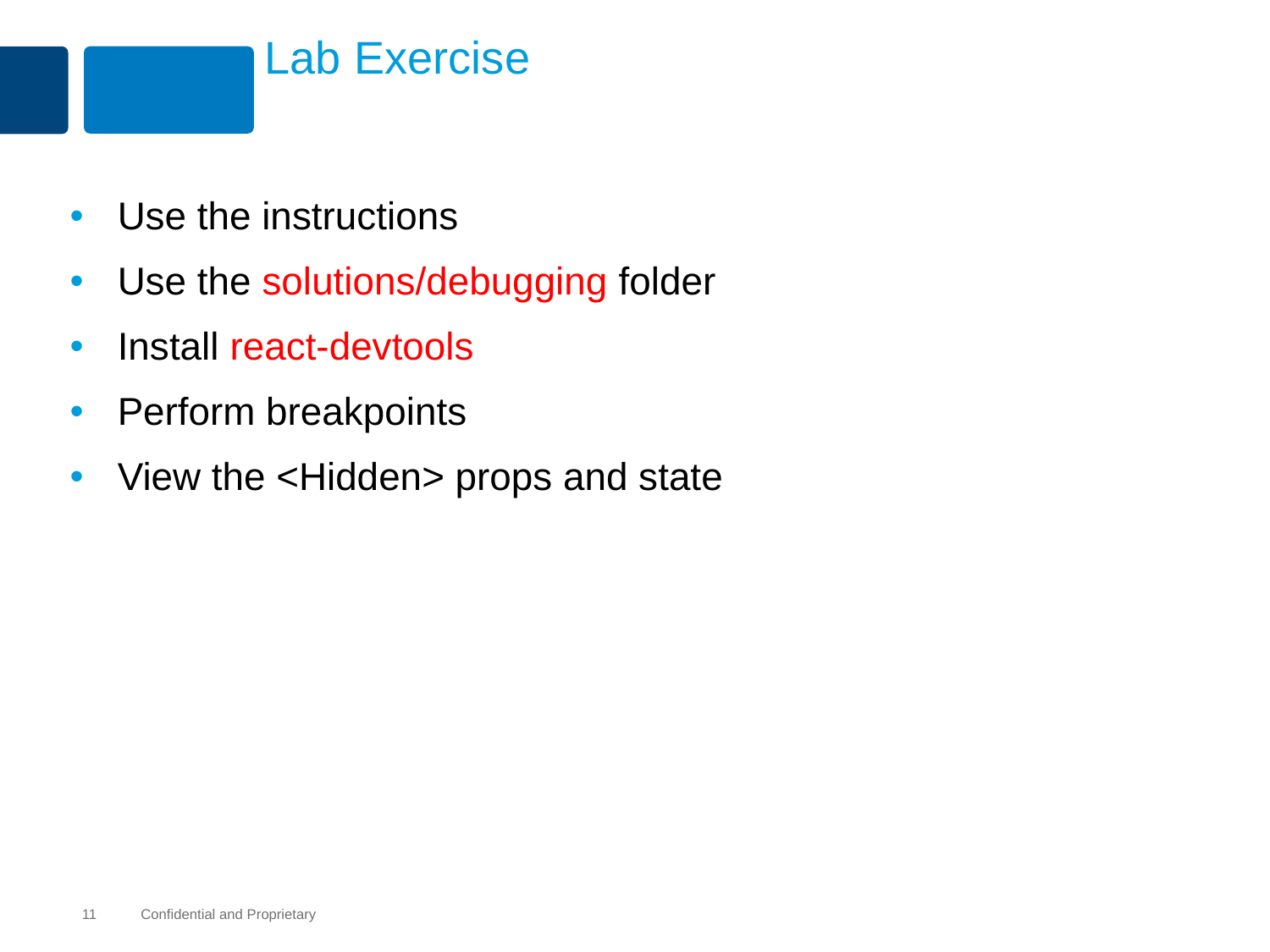

# Lab Exercise
Use the instructions
Use the solutions/debugging folder
Install react-devtools
Perform breakpoints
View the <Hidden> props and state